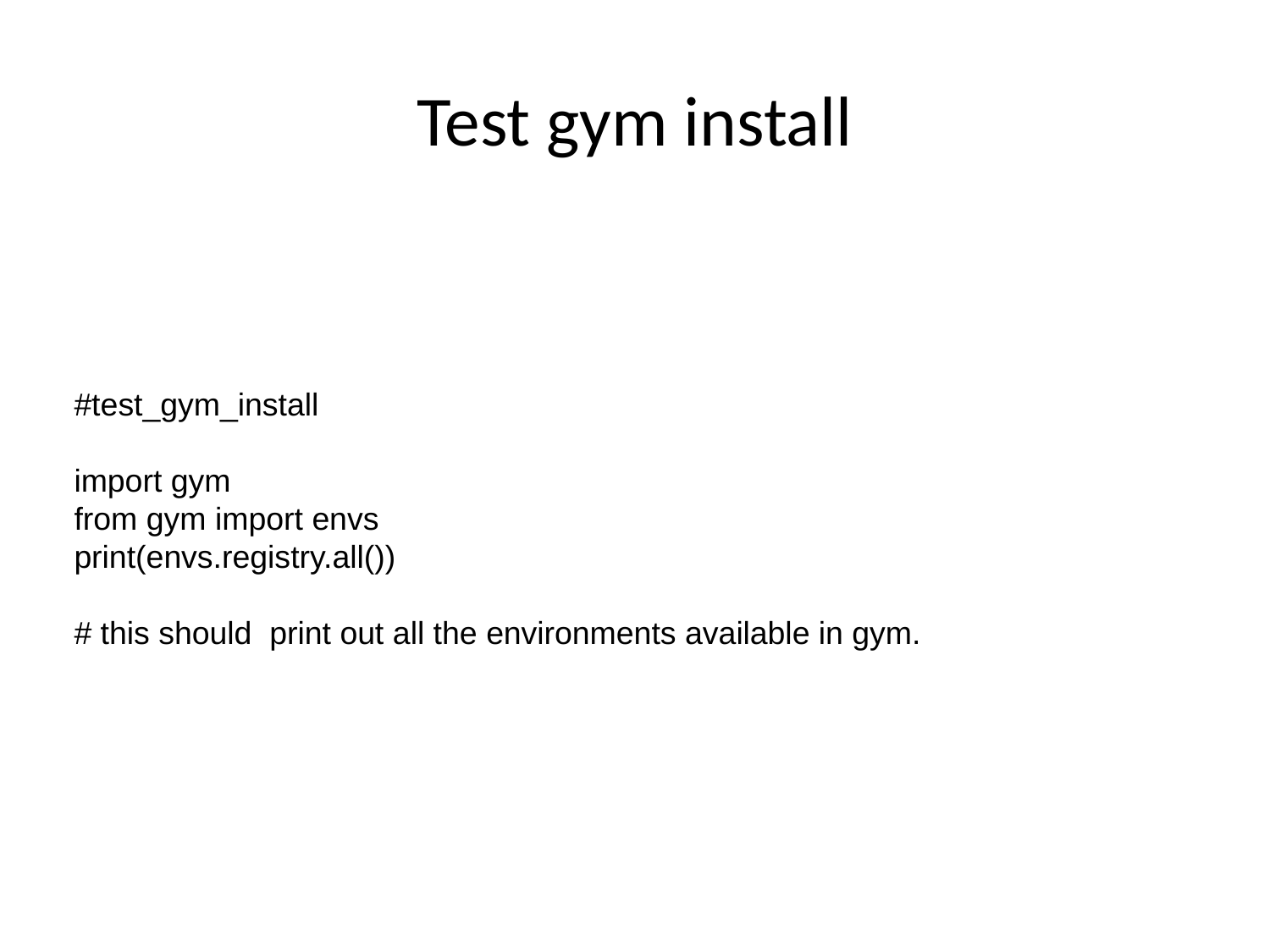

# Test gym install
#test_gym_install

import gym
from gym import envs
print(envs.registry.all())

# this should  print out all the environments available in gym.